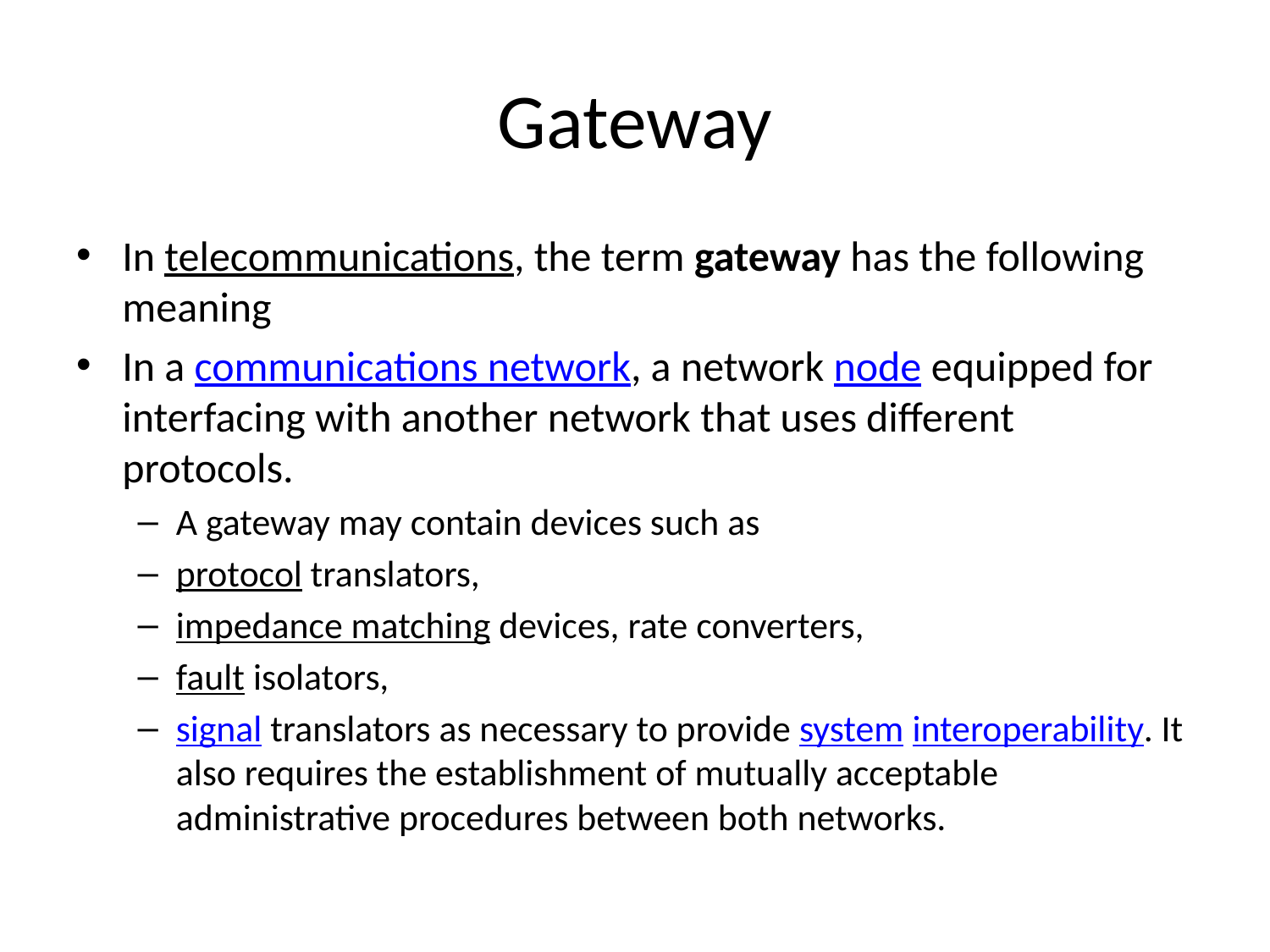

# Gateway
In telecommunications, the term gateway has the following meaning
In a communications network, a network node equipped for interfacing with another network that uses different protocols.
A gateway may contain devices such as
protocol translators,
impedance matching devices, rate converters,
fault isolators,
signal translators as necessary to provide system interoperability. It also requires the establishment of mutually acceptable administrative procedures between both networks.